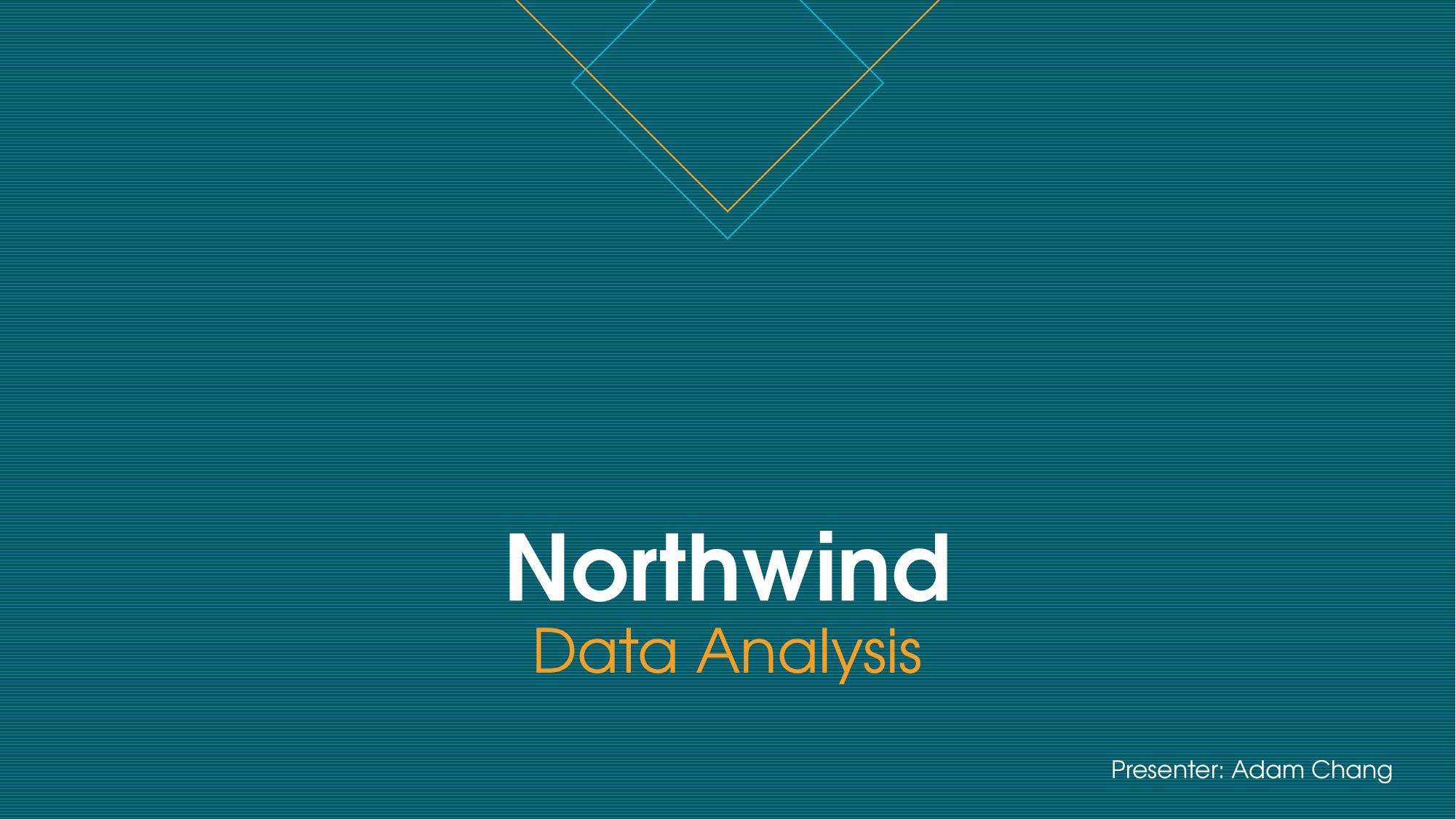

# Northwind Data Analysis
Presenter: Adam Chang